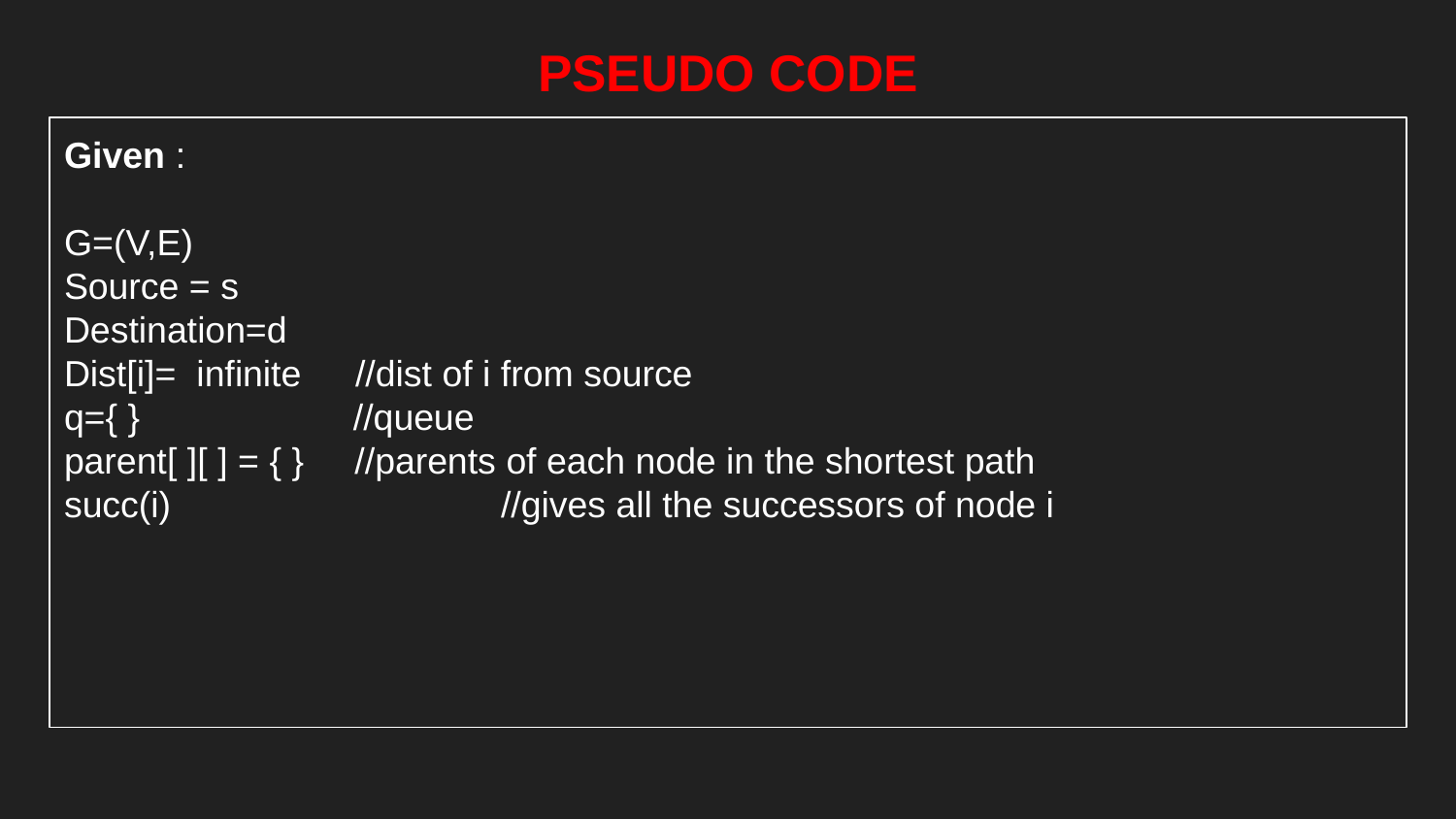

# PSEUDO CODE
Given :
G=(V,E)
Source = s
Destination=d
Dist[i]=  infinite	//dist of i from source
q={ }                     //queue
parent[ ][ ] = { }     //parents of each node in the shortest path
succ(i)			//gives all the successors of node i